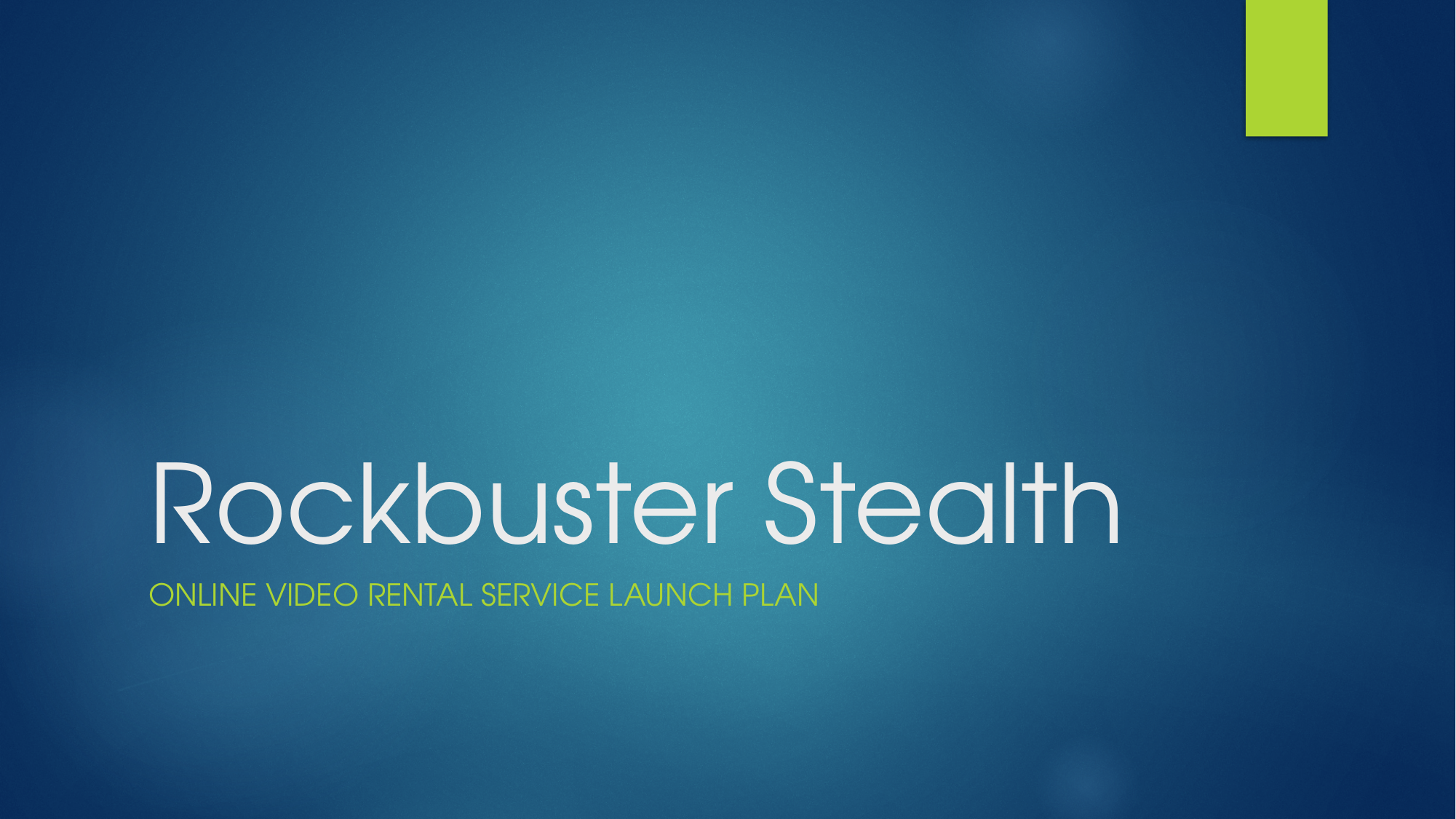

# Rockbuster Stealth
Online Video rental service launch plan